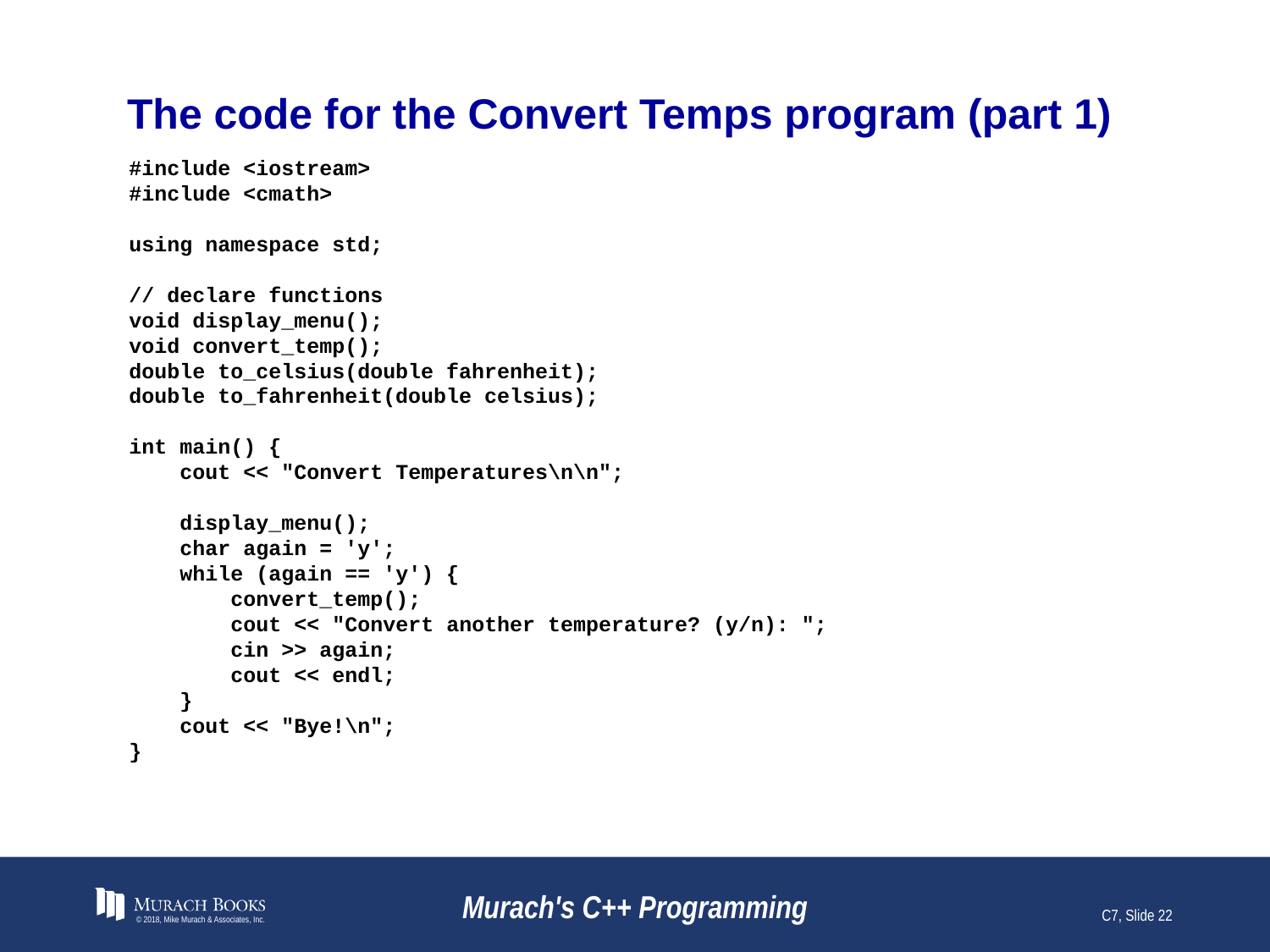

# The code for the Convert Temps program (part 1)
#include <iostream>
#include <cmath>

using namespace std;

// declare functions
void display_menu();
void convert_temp();
double to_celsius(double fahrenheit);
double to_fahrenheit(double celsius);

int main() {
    cout << "Convert Temperatures\n\n";

    display_menu();
    char again = 'y';
    while (again == 'y') {
        convert_temp();
        cout << "Convert another temperature? (y/n): ";
        cin >> again;
        cout << endl;
    }
    cout << "Bye!\n";
}

© 2018, Mike Murach & Associates, Inc.
Murach's C++ Programming

C7, Slide 22